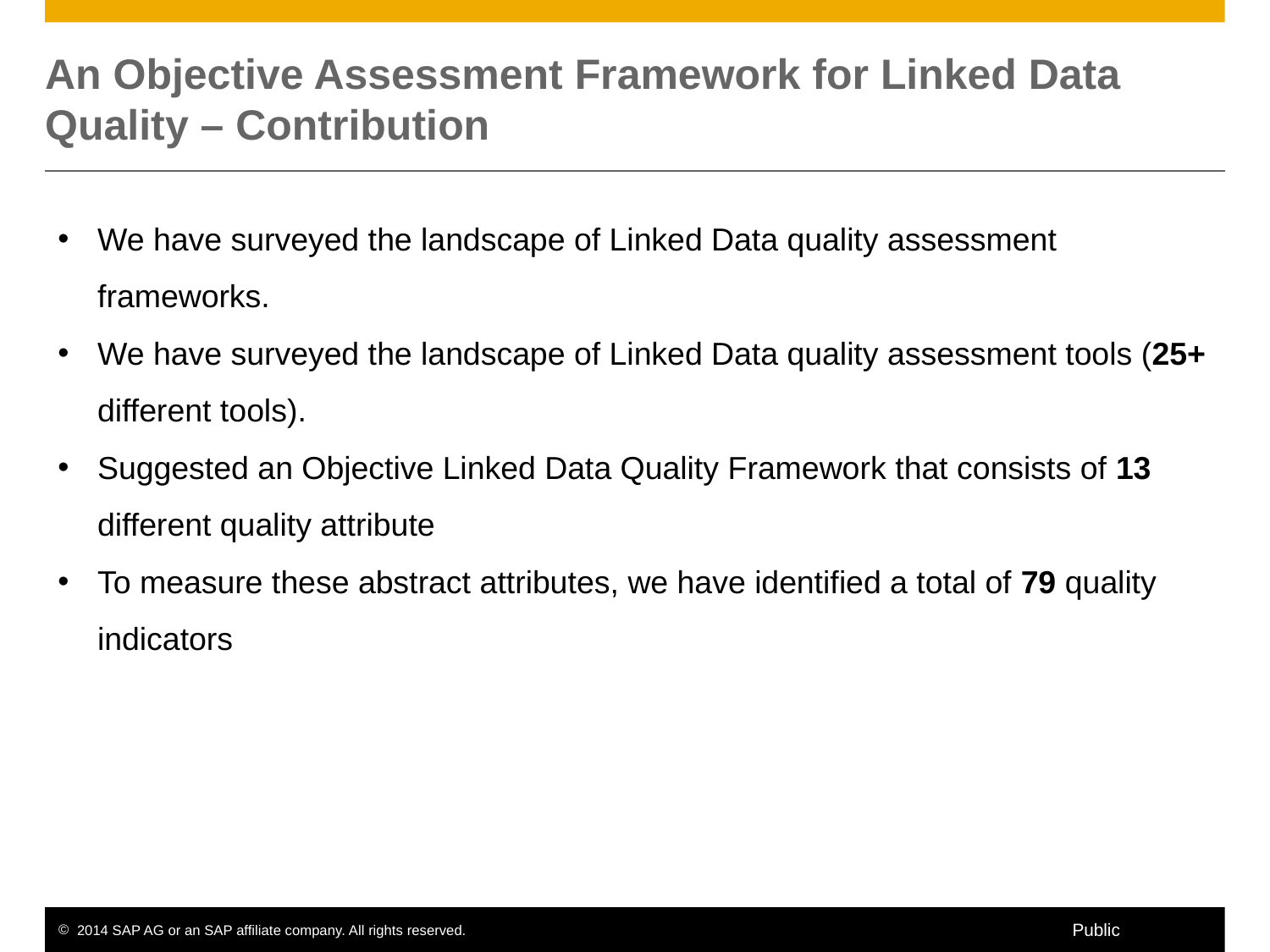

# An Objective Assessment Framework for Linked Data Quality – Contribution
We have surveyed the landscape of Linked Data quality assessment frameworks.
We have surveyed the landscape of Linked Data quality assessment tools (25+ different tools).
Suggested an Objective Linked Data Quality Framework that consists of 13 different quality attribute
To measure these abstract attributes, we have identified a total of 79 quality indicators